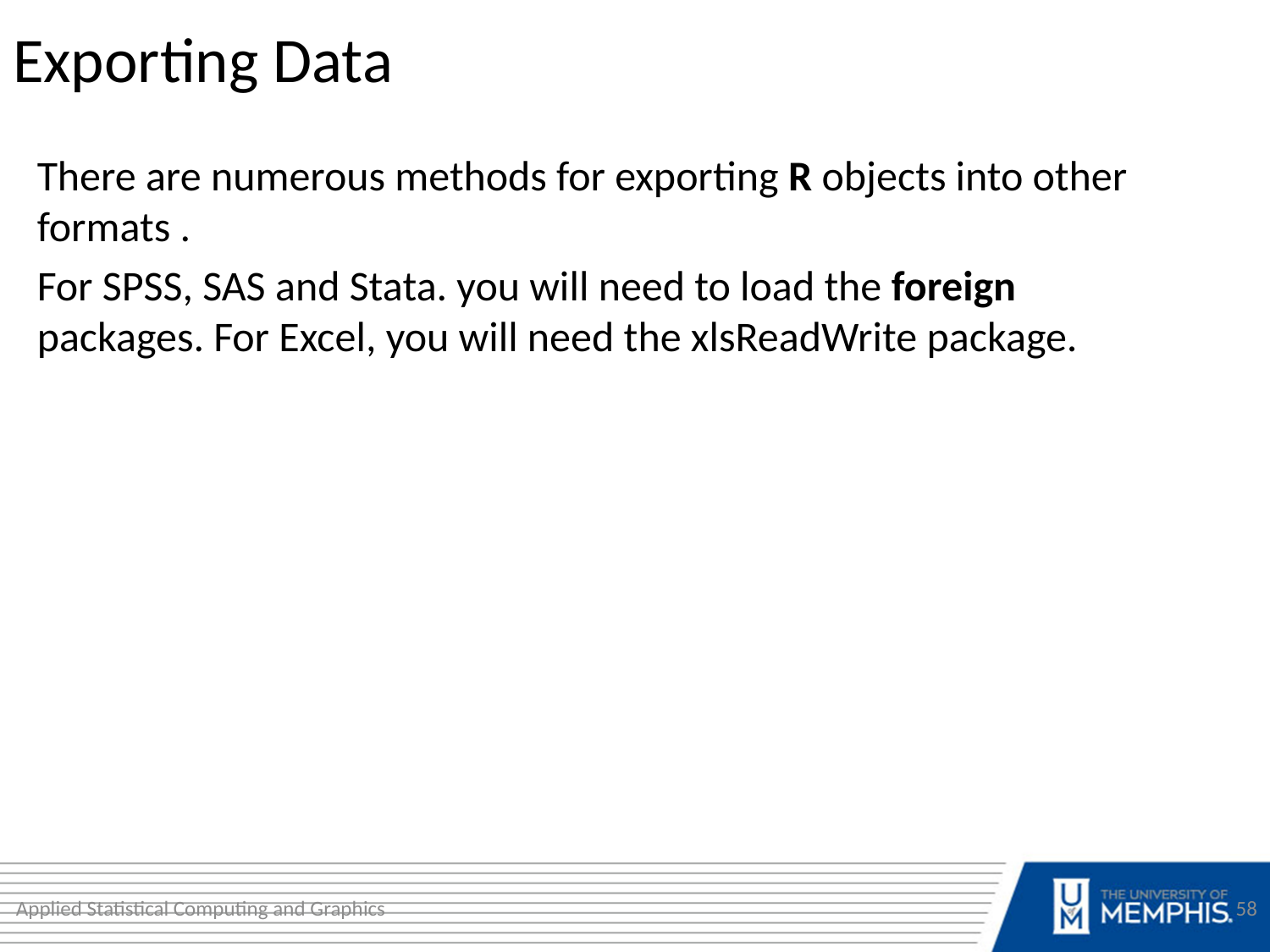

Exporting Data
There are numerous methods for exporting R objects into other formats .
For SPSS, SAS and Stata. you will need to load the foreign packages. For Excel, you will need the xlsReadWrite package.

Applied Statistical Computing and Graphics
58